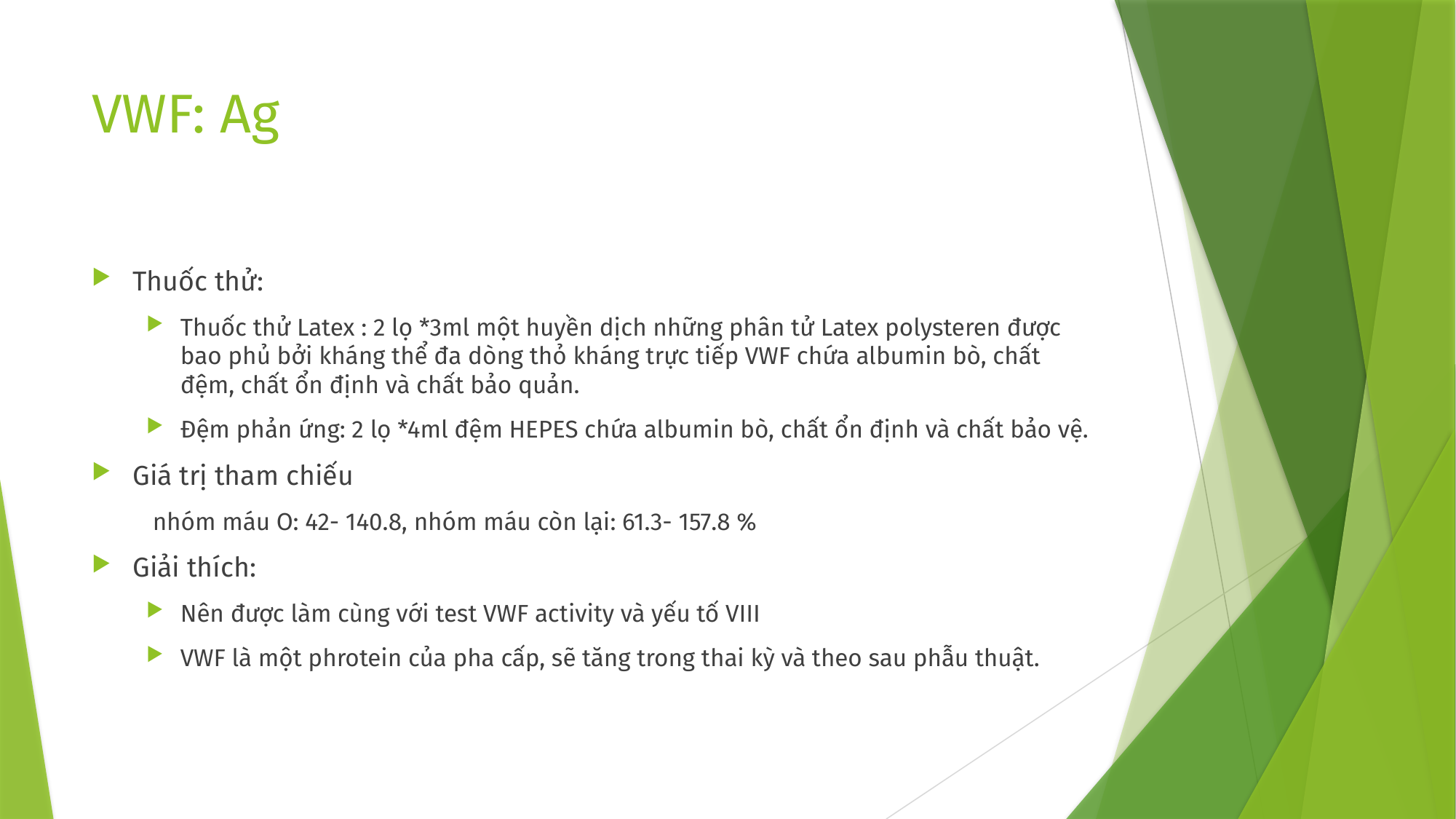

# VWF: Ag
Thuốc thử:
Thuốc thử Latex : 2 lọ *3ml một huyền dịch những phân tử Latex polysteren được bao phủ bởi kháng thể đa dòng thỏ kháng trực tiếp VWF chứa albumin bò, chất đệm, chất ổn định và chất bảo quản.
Đệm phản ứng: 2 lọ *4ml đệm HEPES chứa albumin bò, chất ổn định và chất bảo vệ.
Giá trị tham chiếu
 nhóm máu O: 42- 140.8, nhóm máu còn lại: 61.3- 157.8 %
Giải thích:
Nên được làm cùng với test VWF activity và yếu tố VIII
VWF là một phrotein của pha cấp, sẽ tăng trong thai kỳ và theo sau phẫu thuật.